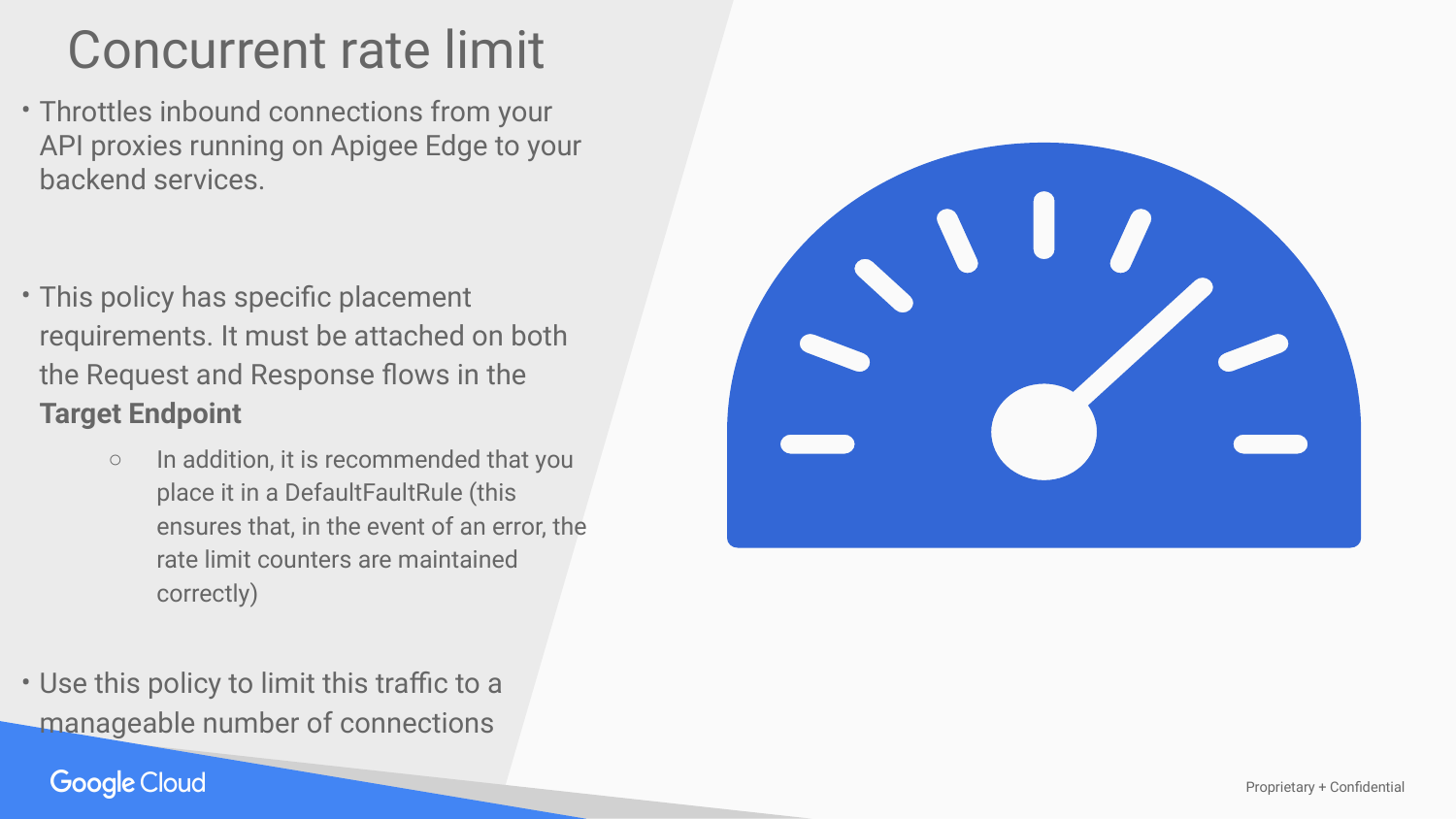

Concurrent rate limit
Throttles inbound connections from your API proxies running on Apigee Edge to your backend services.

This policy has specific placement requirements. It must be attached on both the Request and Response flows in the Target Endpoint
In addition, it is recommended that you place it in a DefaultFaultRule (this ensures that, in the event of an error, the rate limit counters are maintained correctly)

Use this policy to limit this traffic to a manageable number of connections